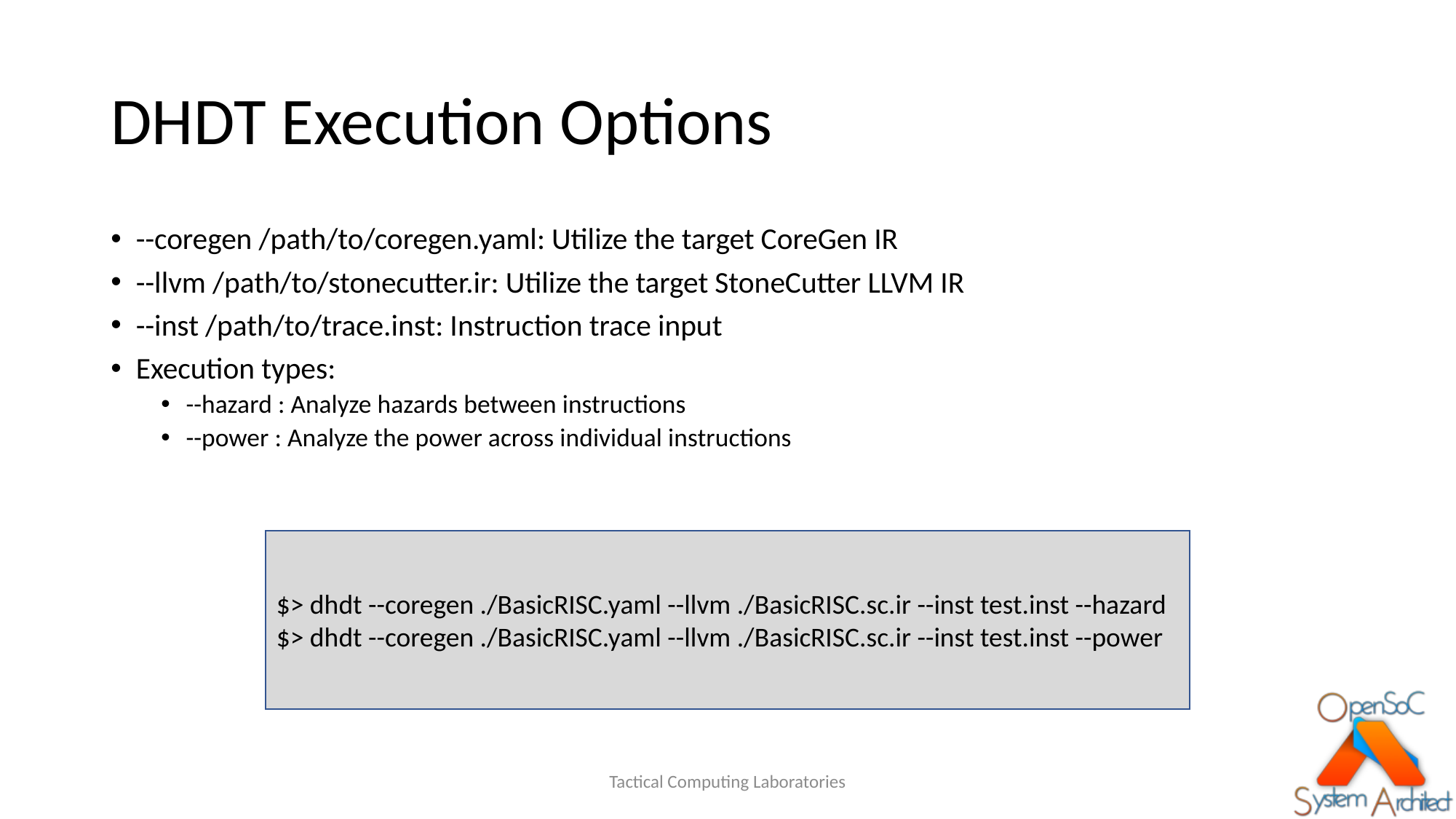

# DHDT Execution Options
--coregen /path/to/coregen.yaml: Utilize the target CoreGen IR
--llvm /path/to/stonecutter.ir: Utilize the target StoneCutter LLVM IR
--inst /path/to/trace.inst: Instruction trace input
Execution types:
--hazard : Analyze hazards between instructions
--power : Analyze the power across individual instructions
$> dhdt --coregen ./BasicRISC.yaml --llvm ./BasicRISC.sc.ir --inst test.inst --hazard
$> dhdt --coregen ./BasicRISC.yaml --llvm ./BasicRISC.sc.ir --inst test.inst --power
Tactical Computing Laboratories